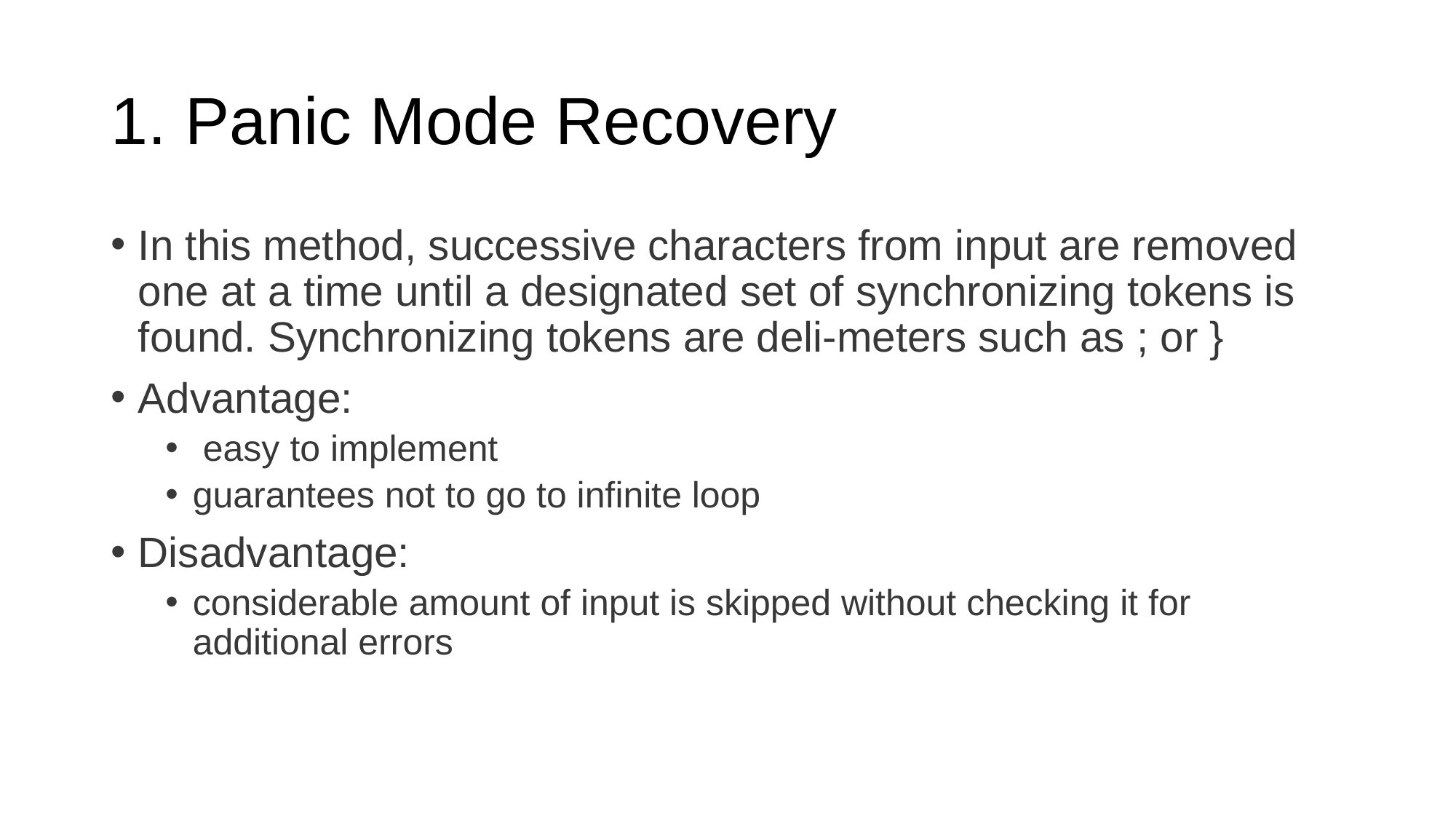

# 1. Panic Mode Recovery
In this method, successive characters from input are removed one at a time until a designated set of synchronizing tokens is found. Synchronizing tokens are deli-meters such as ; or }
Advantage:
 easy to implement
guarantees not to go to infinite loop
Disadvantage:
considerable amount of input is skipped without checking it for additional errors